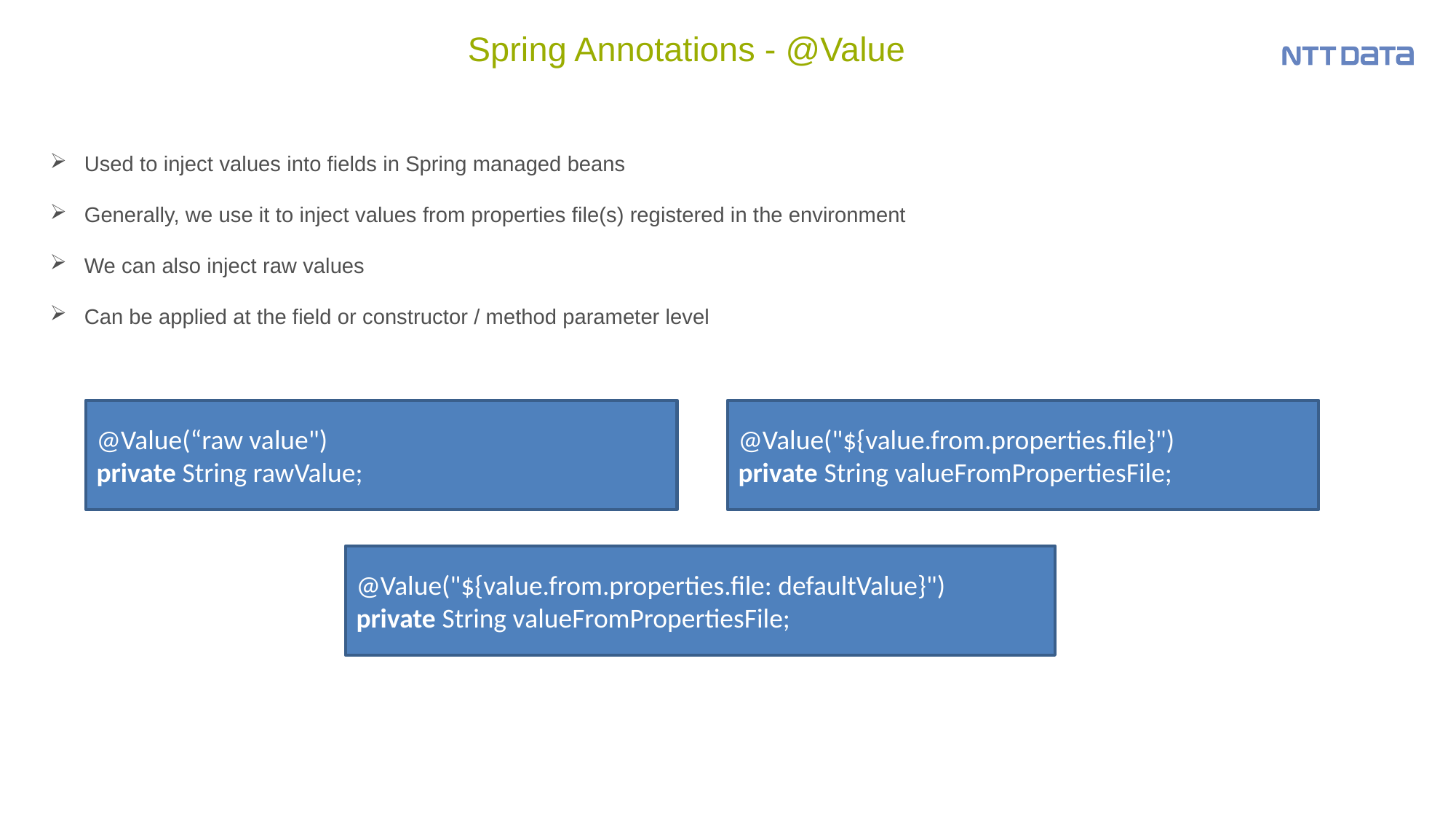

# Spring Annotations - @Value
Used to inject values into fields in Spring managed beans

Generally, we use it to inject values from properties file(s) registered in the environment

We can also inject raw values

Can be applied at the field or constructor / method parameter level

@Value(“raw value")
private String rawValue;
@Value("${value.from.properties.file}")
private String valueFromPropertiesFile;
@Value("${value.from.properties.file: defaultValue}")
private String valueFromPropertiesFile;